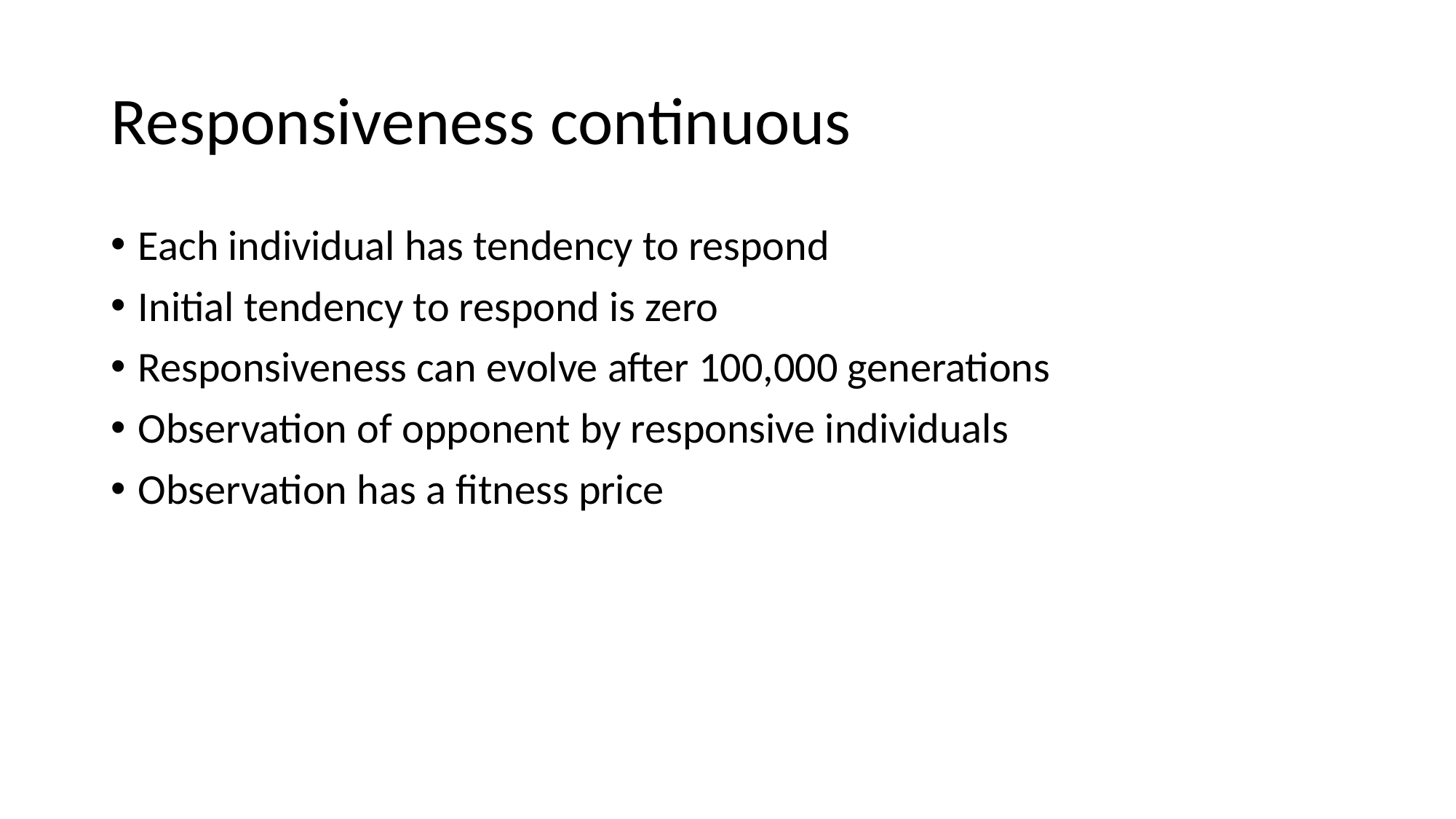

# Responsiveness continuous
Each individual has tendency to respond
Initial tendency to respond is zero
Responsiveness can evolve after 100,000 generations
Observation of opponent by responsive individuals
Observation has a fitness price